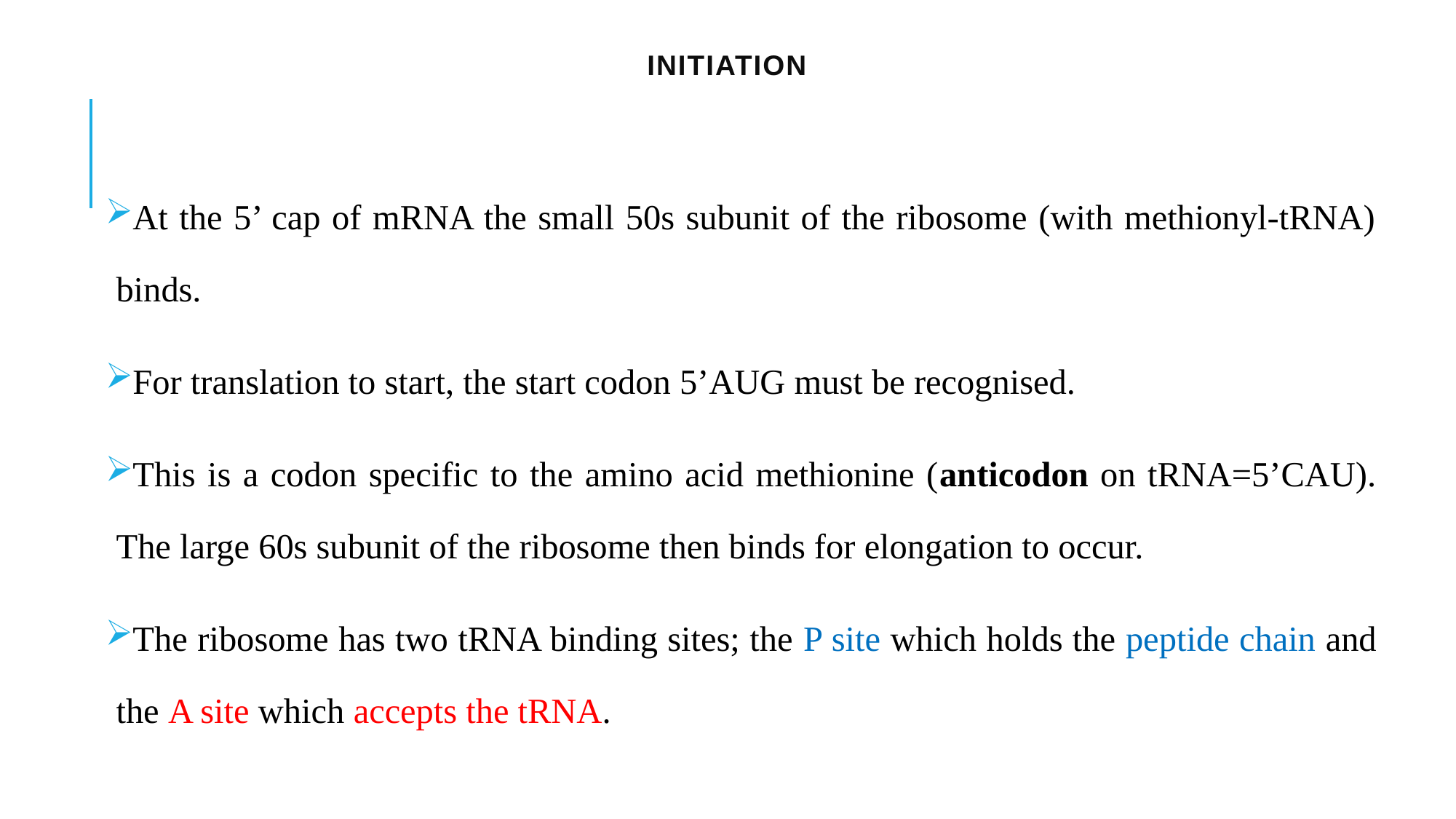

# Initiation
At the 5’ cap of mRNA the small 50s subunit of the ribosome (with methionyl-tRNA) binds.
For translation to start, the start codon 5’AUG must be recognised.
This is a codon specific to the amino acid methionine (anticodon on tRNA=5’CAU). The large 60s subunit of the ribosome then binds for elongation to occur.
The ribosome has two tRNA binding sites; the P site which holds the peptide chain and the A site which accepts the tRNA.